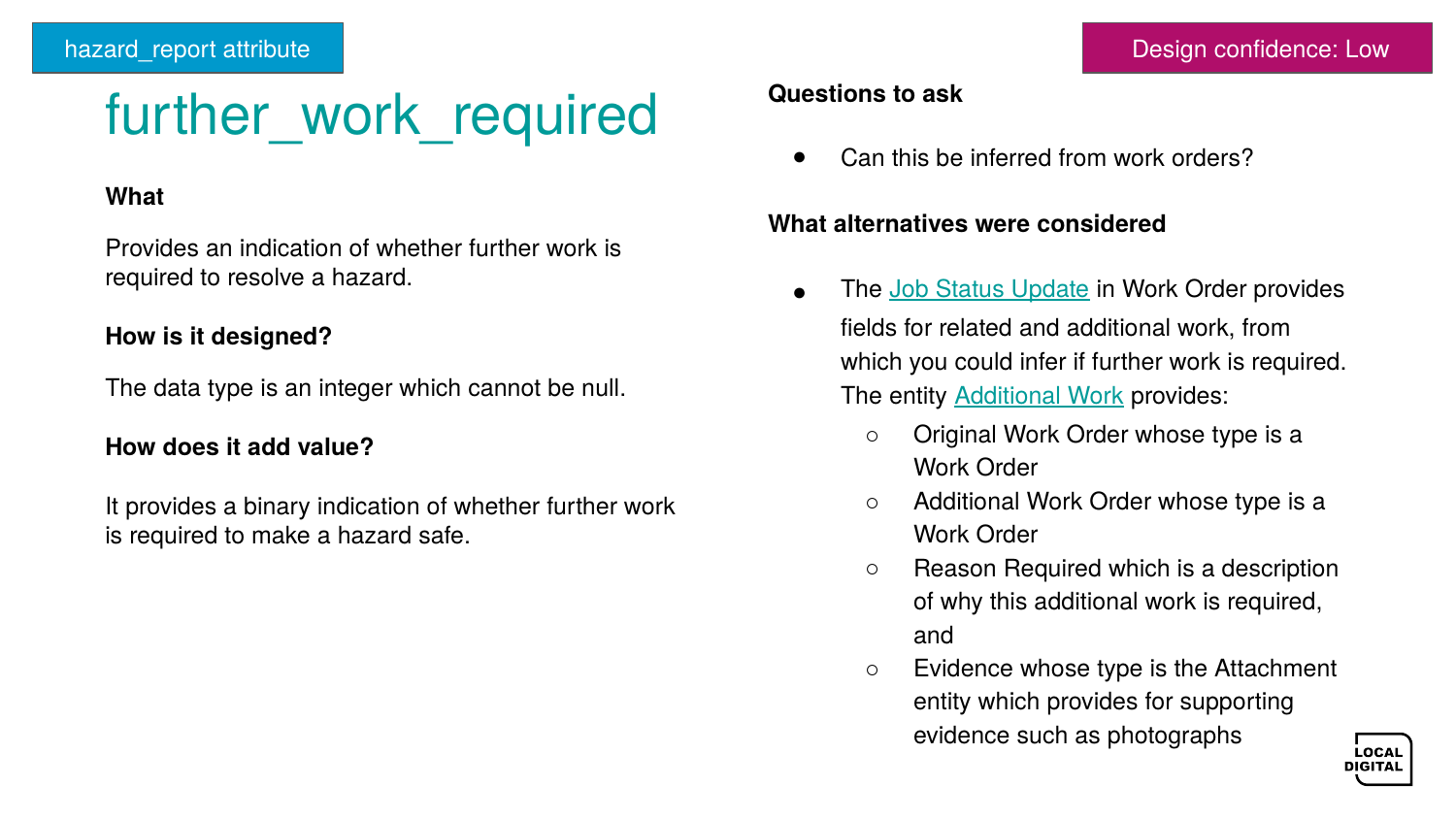

hazard_report attribute
 Design confidence: Low
# further_work_required

Questions to ask
Can this be inferred from work orders?

What alternatives were considered
The Job Status Update in Work Order provides fields for related and additional work, from which you could infer if further work is required. The entity Additional Work provides:
Original Work Order whose type is a Work Order
Additional Work Order whose type is a Work Order
Reason Required which is a description of why this additional work is required, and
Evidence whose type is the Attachment entity which provides for supporting evidence such as photographs
What
Provides an indication of whether further work is required to resolve a hazard.
How is it designed?
The data type is an integer which cannot be null.
How does it add value?
It provides a binary indication of whether further work is required to make a hazard safe.